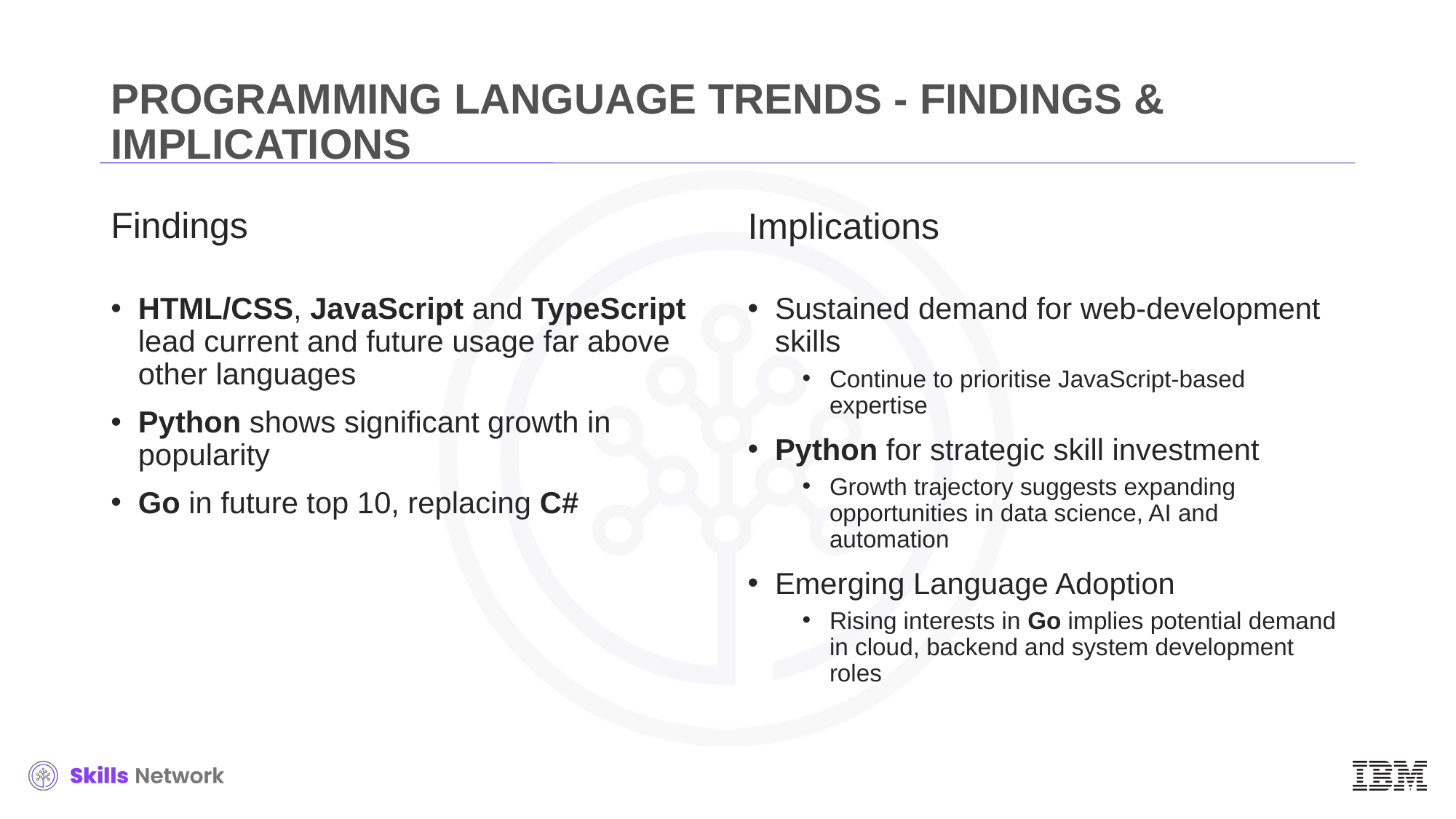

# PROGRAMMING LANGUAGE TRENDS - FINDINGS & IMPLICATIONS
Findings

HTML/CSS, JavaScript and TypeScript lead current and future usage far above other languages
Python shows significant growth in popularity
Go in future top 10, replacing C#
Implications

Sustained demand for web-development skills
Continue to prioritise JavaScript‑based expertise
Python for strategic skill investment
Growth trajectory suggests expanding opportunities in data science, AI and automation
Emerging Language Adoption
Rising interests in Go implies potential demand in cloud, backend and system development roles